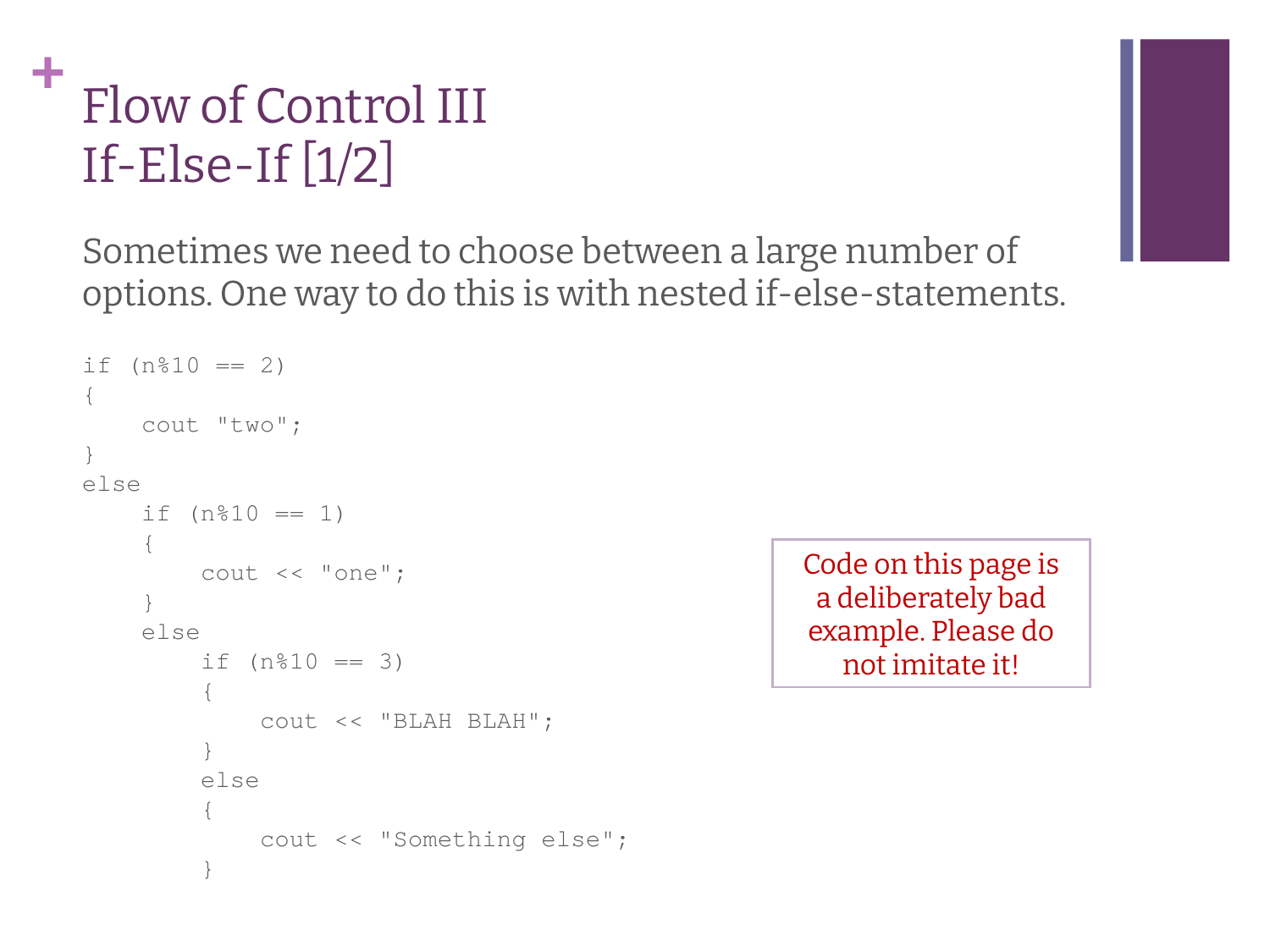

# Flow of Control III If-Else-If [1/2]
Sometimes we need to choose between a large number of options. One way to do this is with nested if-else-statements.
if (n%10 == 2)
{
    cout "two";
}
else
    if (n%10 == 1)
    {
        cout << "one";
    }
    else
        if (n%10 == 3)
        {
            cout << "BLAH BLAH";
        }
        else
        {
            cout << "Something else";
        }
Code on this page is
a deliberately bad example. Please do not imitate it!